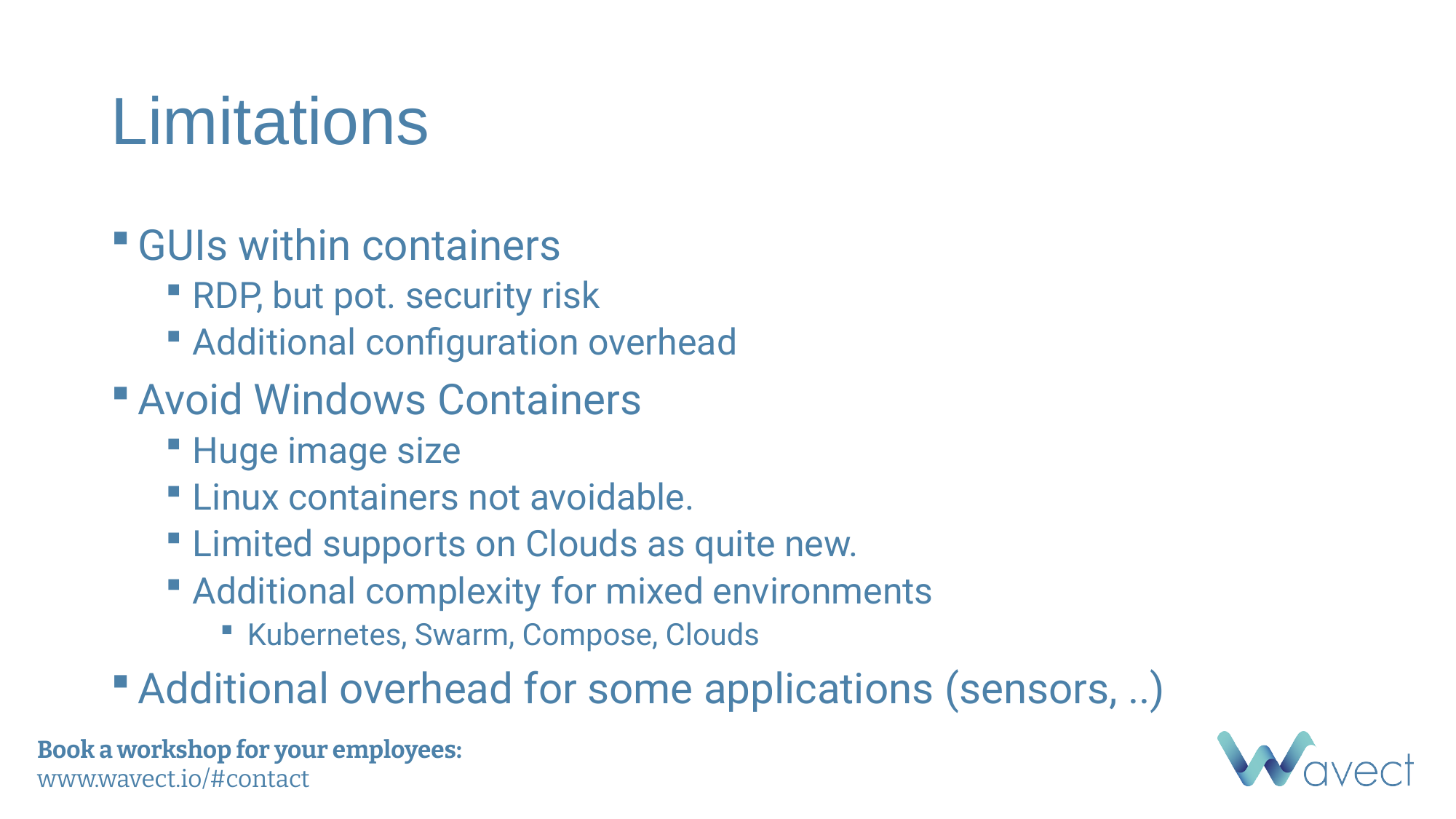

# Limitations
GUIs within containers
RDP, but pot. security risk
Additional configuration overhead
Avoid Windows Containers
Huge image size
Linux containers not avoidable.
Limited supports on Clouds as quite new.
Additional complexity for mixed environments
Kubernetes, Swarm, Compose, Clouds
Additional overhead for some applications (sensors, ..)

Book a workshop for your employees: www.wavect.io/#contact